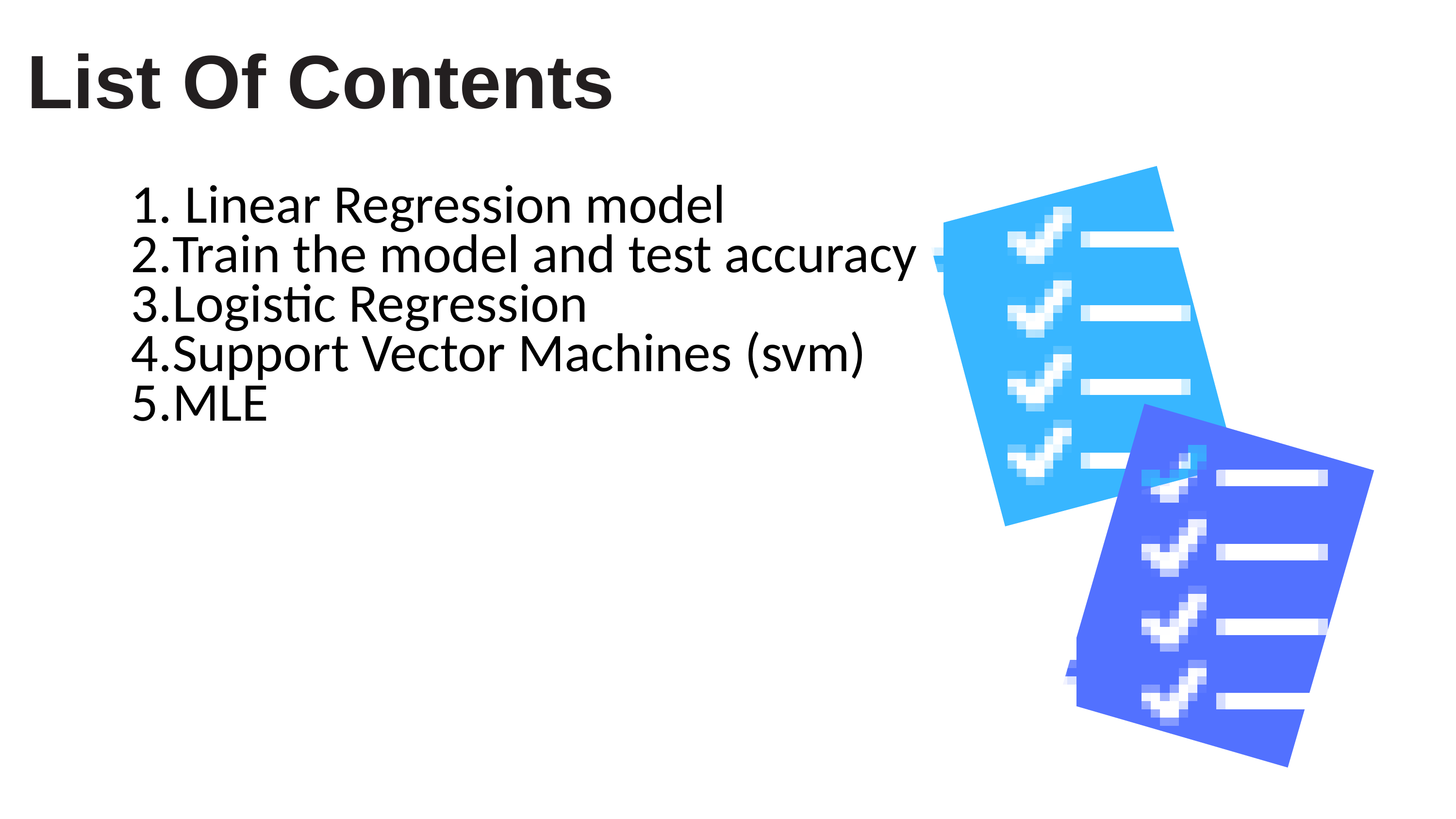

List Of Contents

 Linear Regression model
Train the model and test accuracy
Logistic Regression
Support Vector Machines (svm)
MLE

4
7.       Dicussion,Conclusion and Refrences